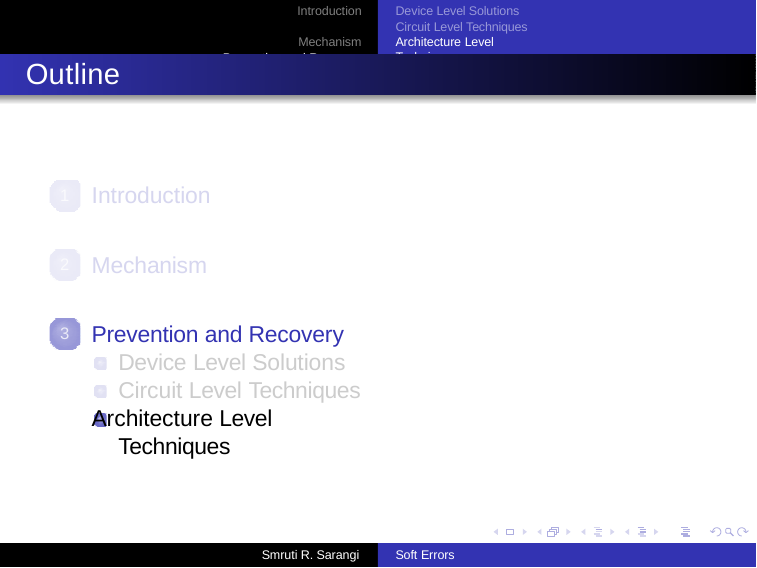

Introduction  Mechanism
Prevention and Recovery

Device Level Solutions  Circuit Level Techniques
Architecture Level Techniques
Outline

Introduction

1
Mechanism

2
Prevention and Recovery  Device Level Solutions  Circuit Level Techniques
Architecture Level Techniques

3

Smruti R. Sarangi
Soft Errors